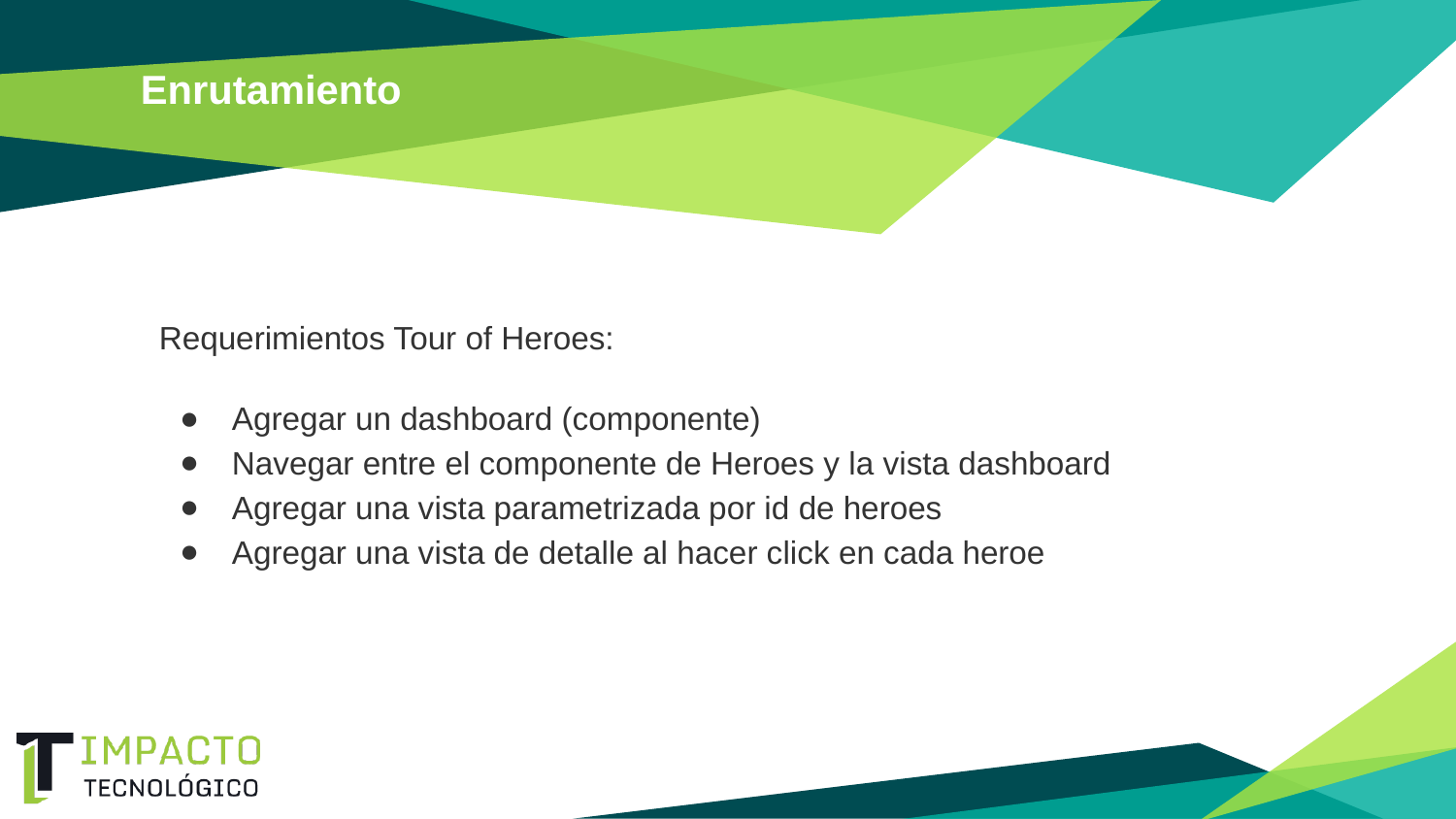

# Enrutamiento
Requerimientos Tour of Heroes:
Agregar un dashboard (componente)
Navegar entre el componente de Heroes y la vista dashboard
Agregar una vista parametrizada por id de heroes
Agregar una vista de detalle al hacer click en cada heroe